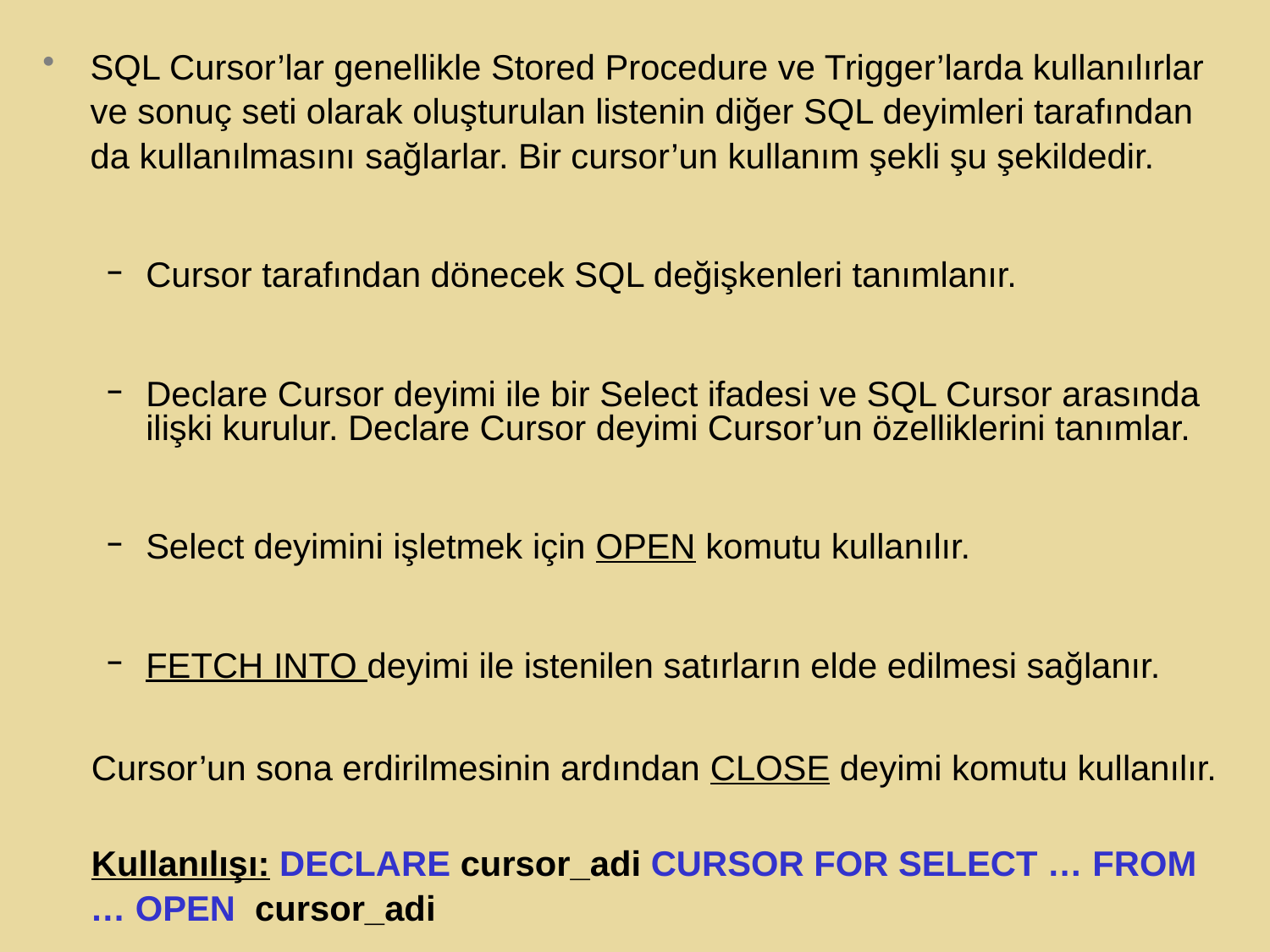

SQL Cursor’lar genellikle Stored Procedure ve Trigger’larda kullanılırlar ve sonuç seti olarak oluşturulan listenin diğer SQL deyimleri tarafından da kullanılmasını sağlarlar. Bir cursor’un kullanım şekli şu şekildedir.

Cursor tarafından dönecek SQL değişkenleri tanımlanır.

Declare Cursor deyimi ile bir Select ifadesi ve SQL Cursor arasında ilişki kurulur. Declare Cursor deyimi Cursor’un özelliklerini tanımlar.

Select deyimini işletmek için OPEN komutu kullanılır.

FETCH INTO deyimi ile istenilen satırların elde edilmesi sağlanır.

     Cursor’un sona erdirilmesinin ardından CLOSE deyimi komutu kullanılır.
     Kullanılışı: DECLARE cursor_adi CURSOR FOR SELECT … FROM … OPEN  cursor_adi

      FETCH[NEXT|PRİOR|FİRST|LAST|ABSOLUTE N|RELATİVE N]